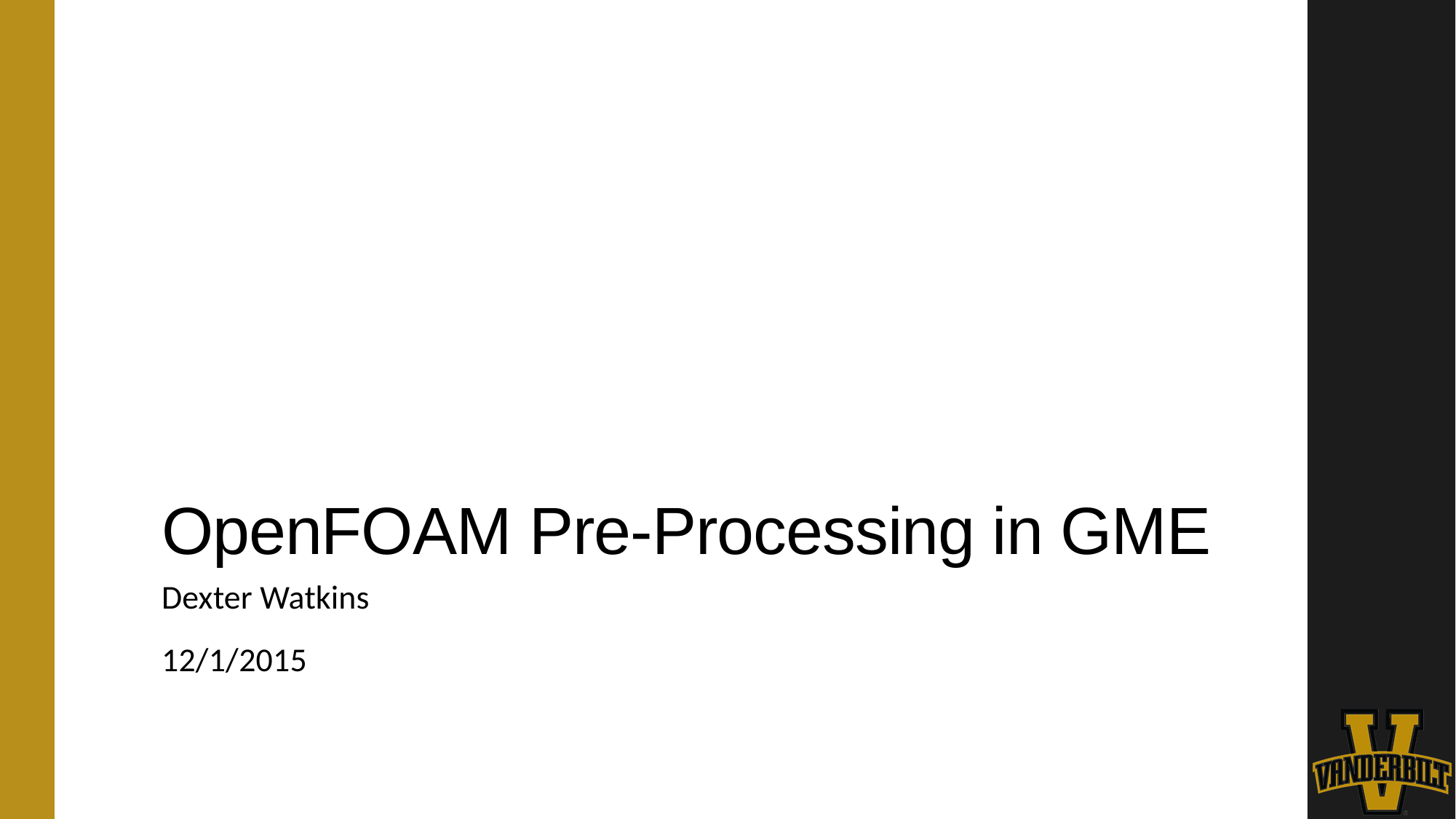

# OpenFOAM Pre-Processing in GME
Dexter Watkins
12/1/2015